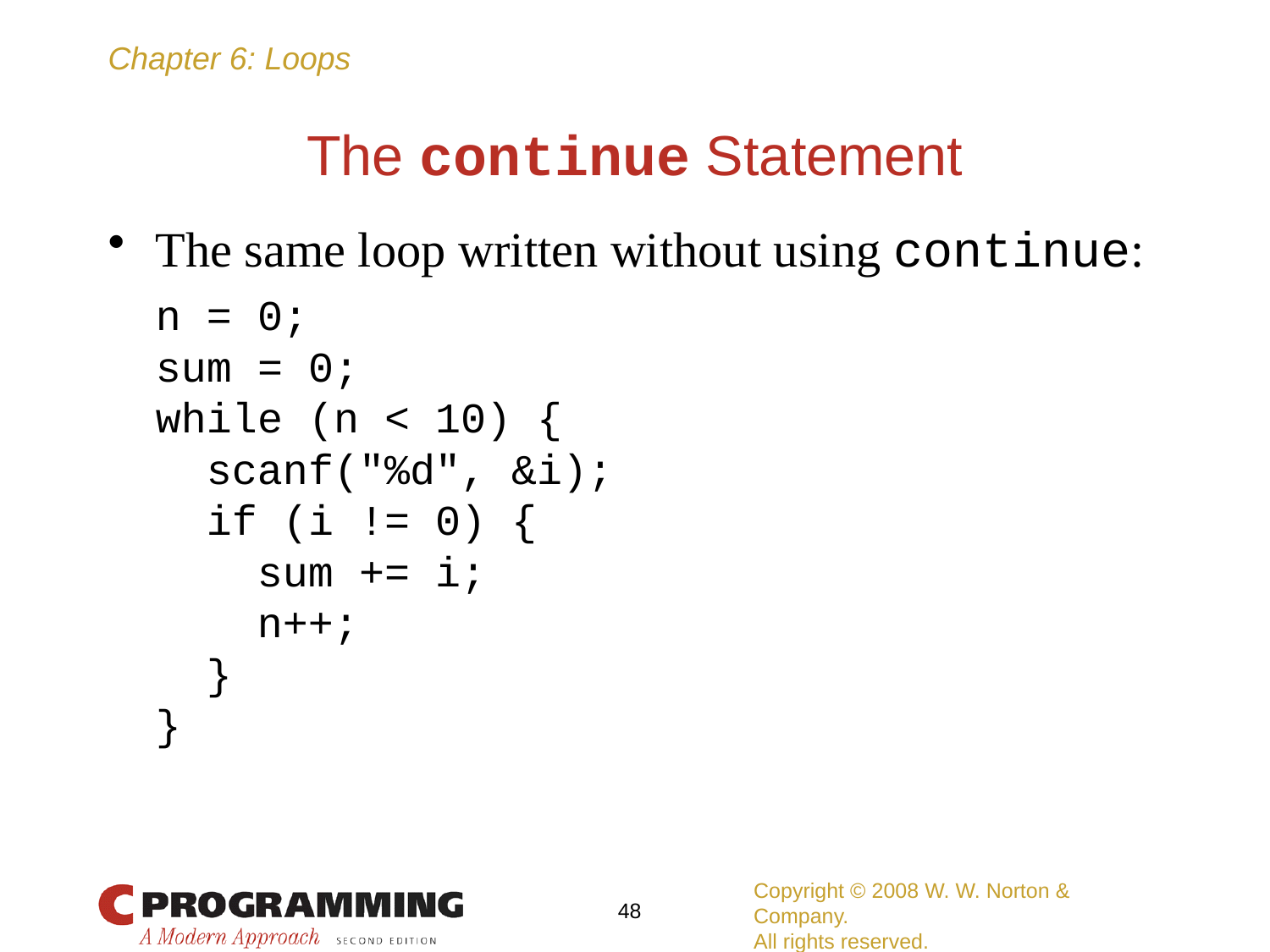

# The continue Statement
The same loop written without using continue:
	n = 0;
	sum = 0;
	while (n < 10) {
	  scanf("%d", &i);
	  if (i != 0) {
	    sum += i;
	    n++;
	  }
	}

Copyright © 2008 W. W. Norton & Company.
All rights reserved.
48